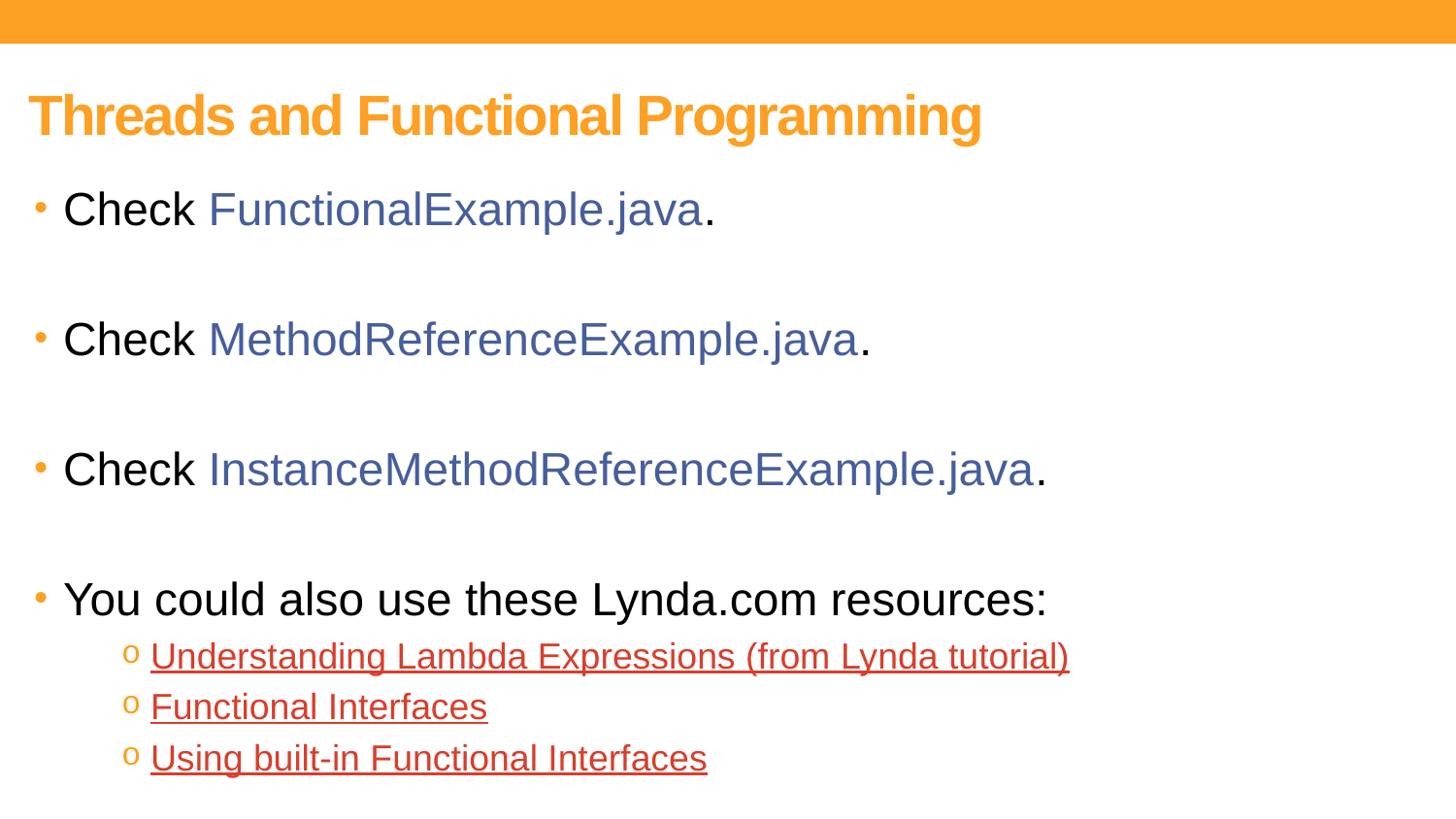

Threads and Functional Programming
Check FunctionalExample.java.

Check MethodReferenceExample.java.

Check InstanceMethodReferenceExample.java.

You could also use these Lynda.com resources:
Understanding Lambda Expressions (from Lynda tutorial)
Functional Interfaces
Using built-in Functional Interfaces